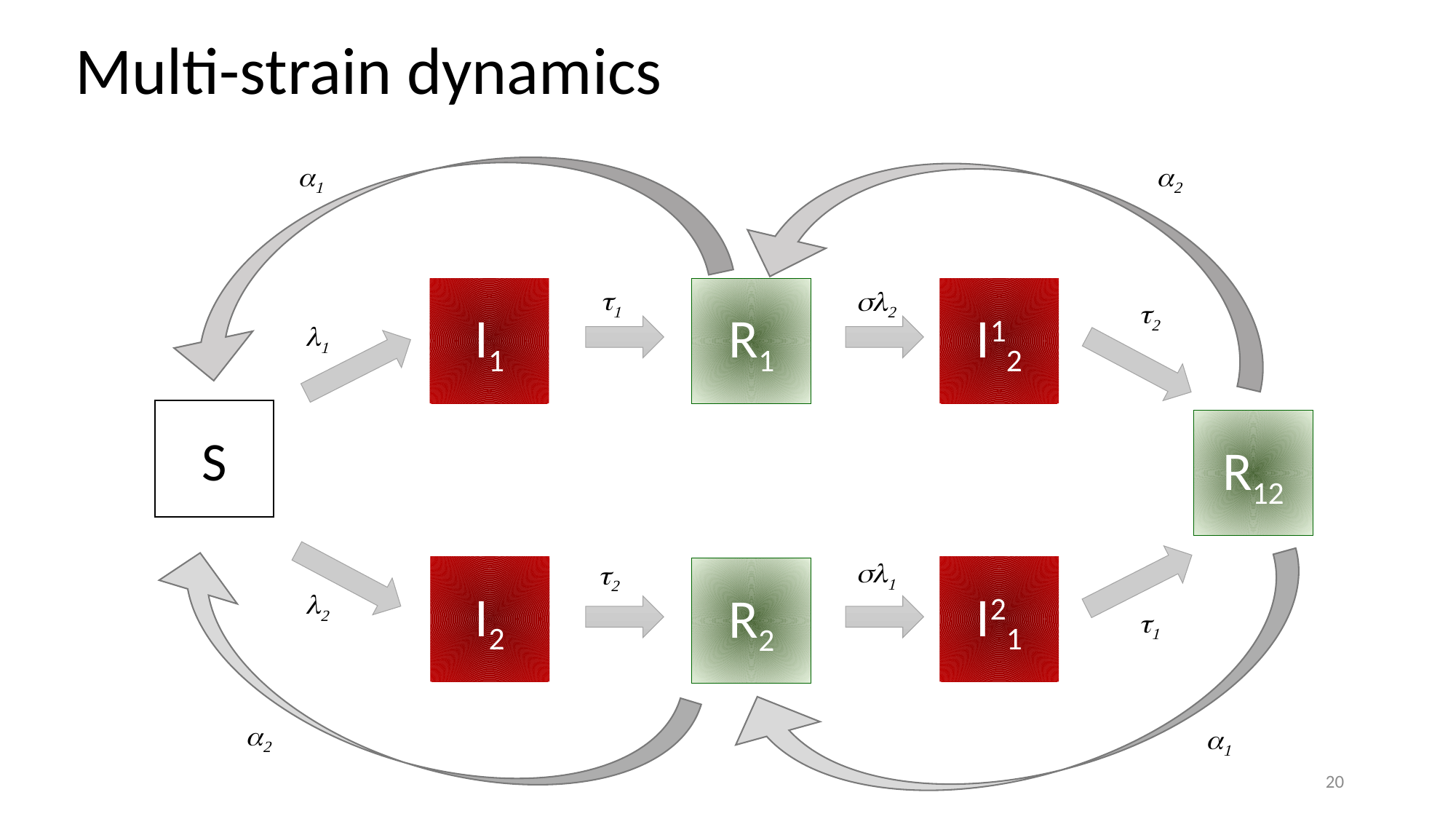

# Multi-strain dynamics
α2
α1

I1

τ1

I12

R1

σλ2
τ2
λ1

S

R12

σλ1
τ2

I2

I21

R2

λ2

τ1
α2
α1
20